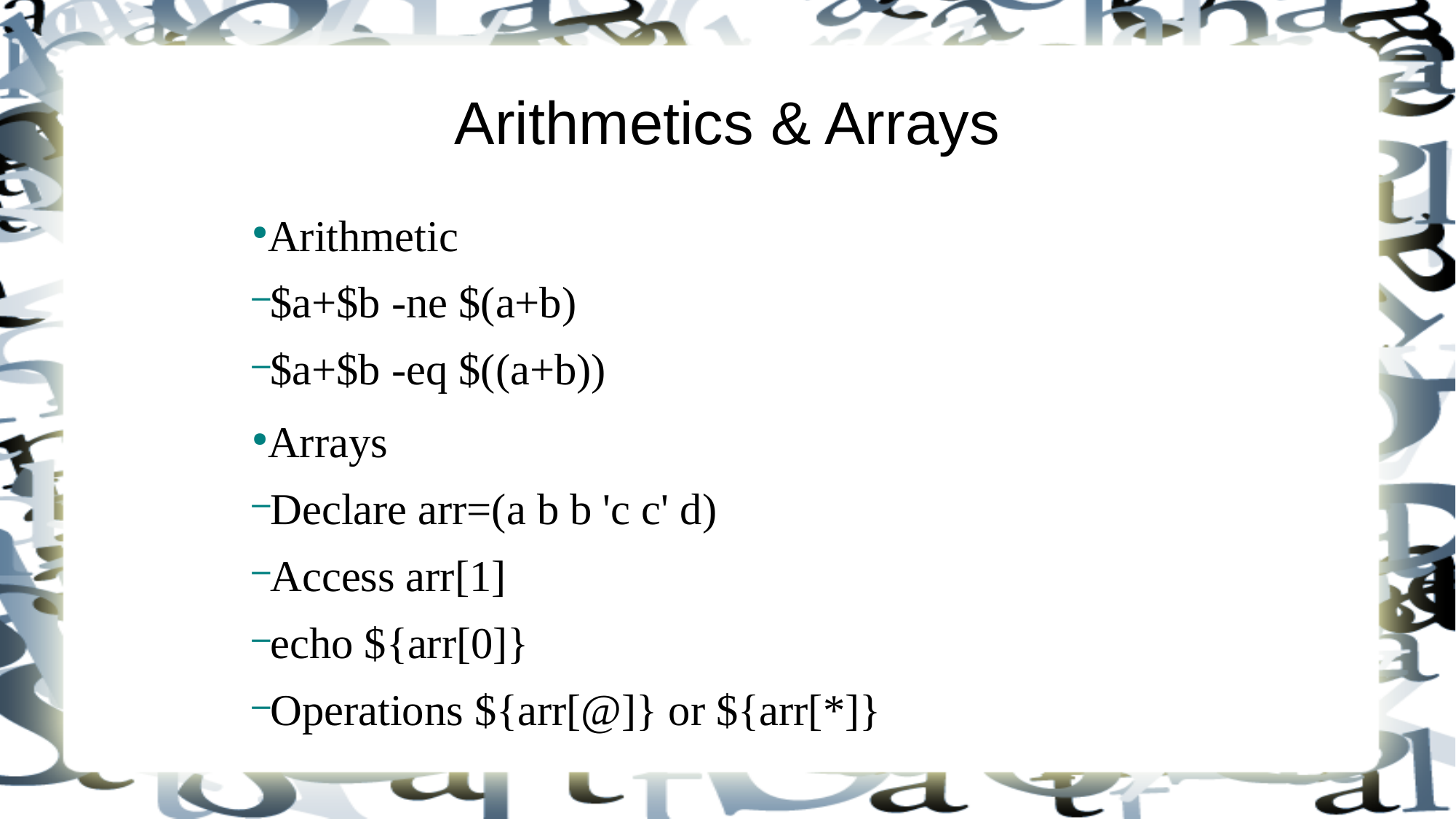

Arithmetics & Arrays
Arithmetic
$a+$b -ne $(a+b)
$a+$b -eq $((a+b))
Arrays
Declare arr=(a b b 'c c' d)
Access arr[1]
echo ${arr[0]}
Operations ${arr[@]} or ${arr[*]}